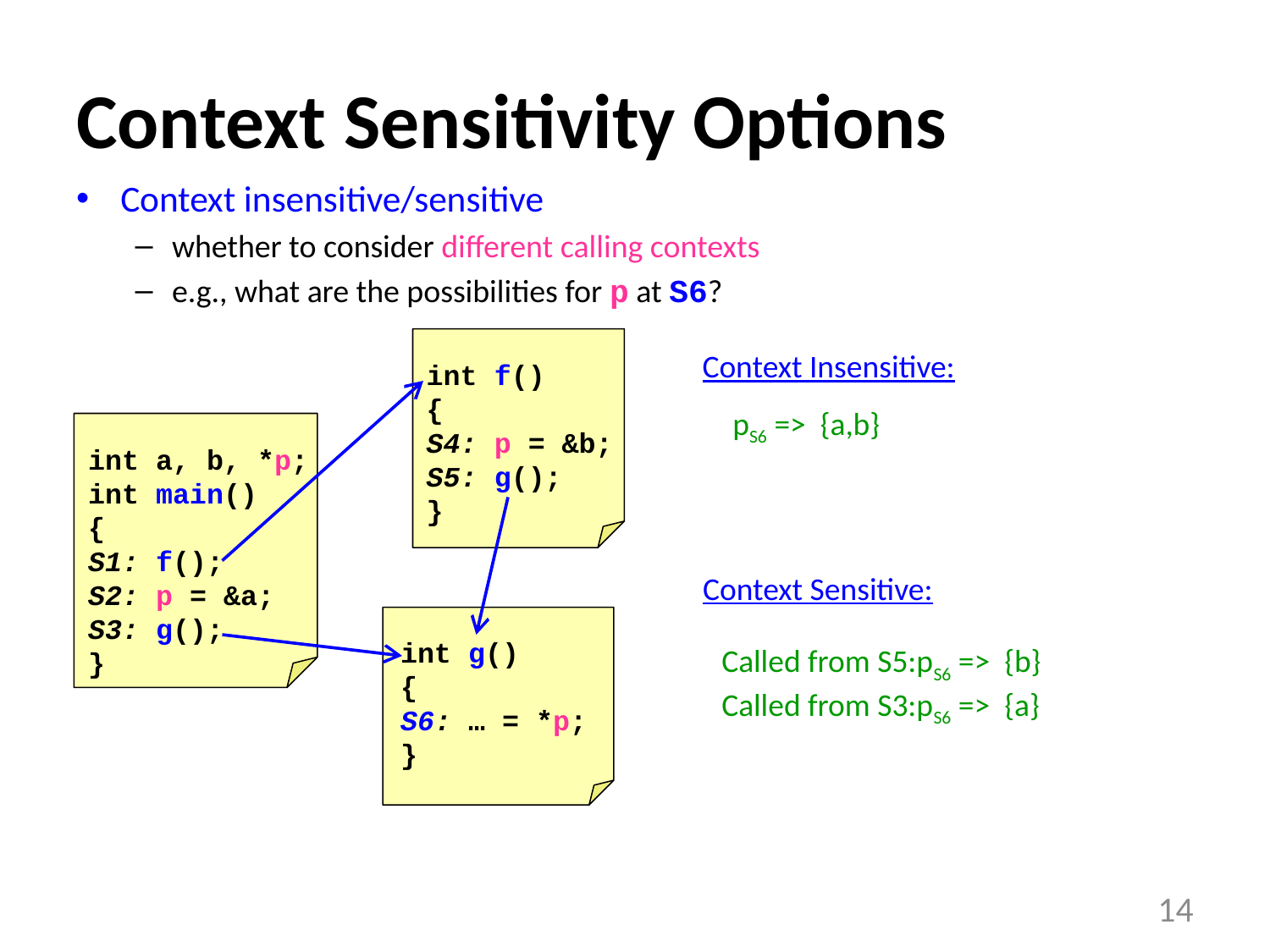

# Context Sensitivity Options
Context insensitive/sensitive
whether to consider different calling contexts
e.g., what are the possibilities for p at S6?

int f()
{
S4: p = &b;
S5: g();
}

Context Insensitive:

pS6 =>  {a,b}

int a, b, *p;
int main()
{
S1: f();
S2: p = &a;
S3: g();
}

Context Sensitive:

int g()
{
S6: … = *p;
}

Called from S5:pS6 =>  {b}
Called from S3:pS6 =>  {a}
14